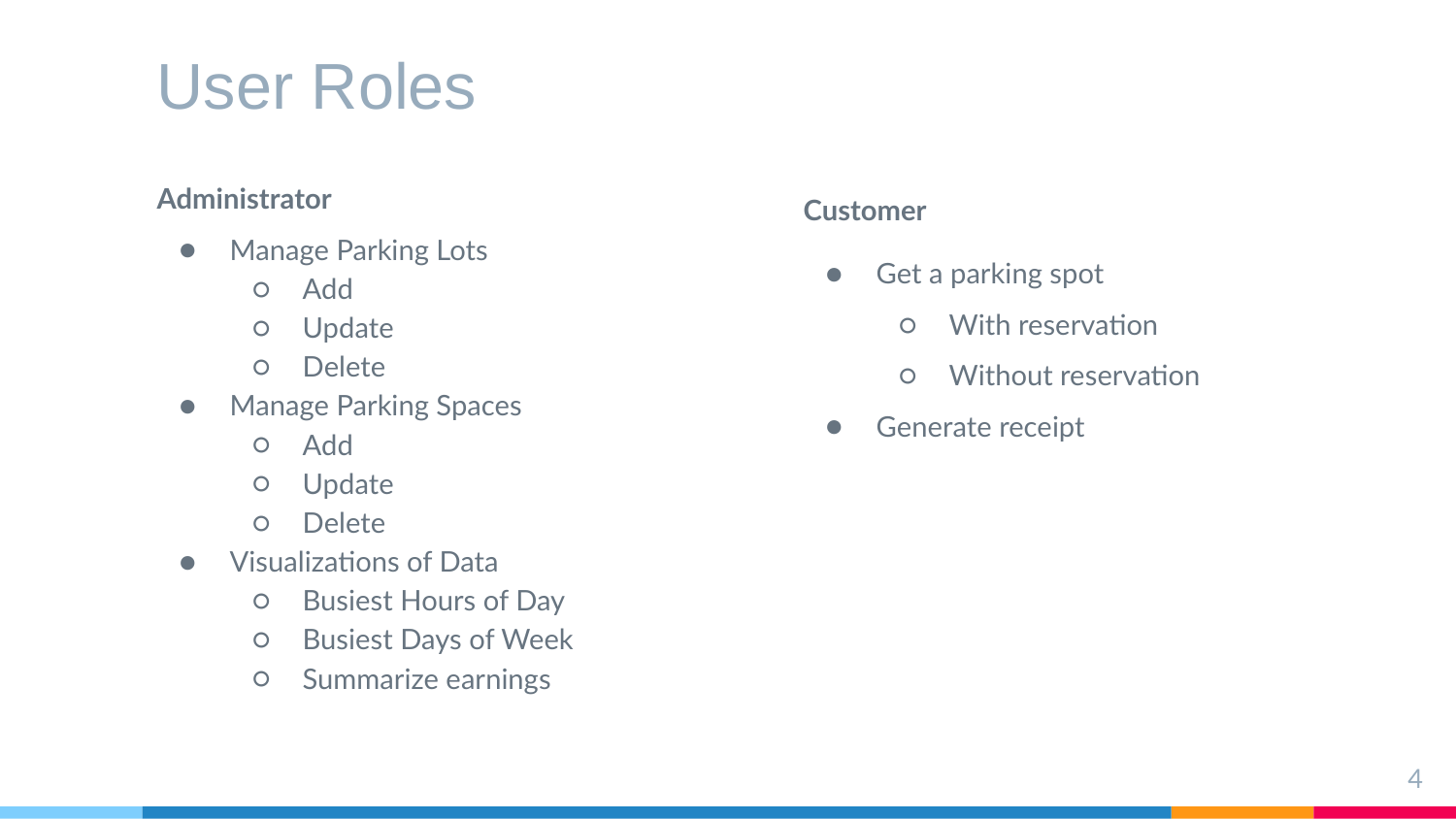

# User Roles
Administrator
Manage Parking Lots
Add
Update
Delete
Manage Parking Spaces
Add
Update
Delete
Visualizations of Data
Busiest Hours of Day
Busiest Days of Week
Summarize earnings

Customer
Get a parking spot
With reservation
Without reservation
Generate receipt

4